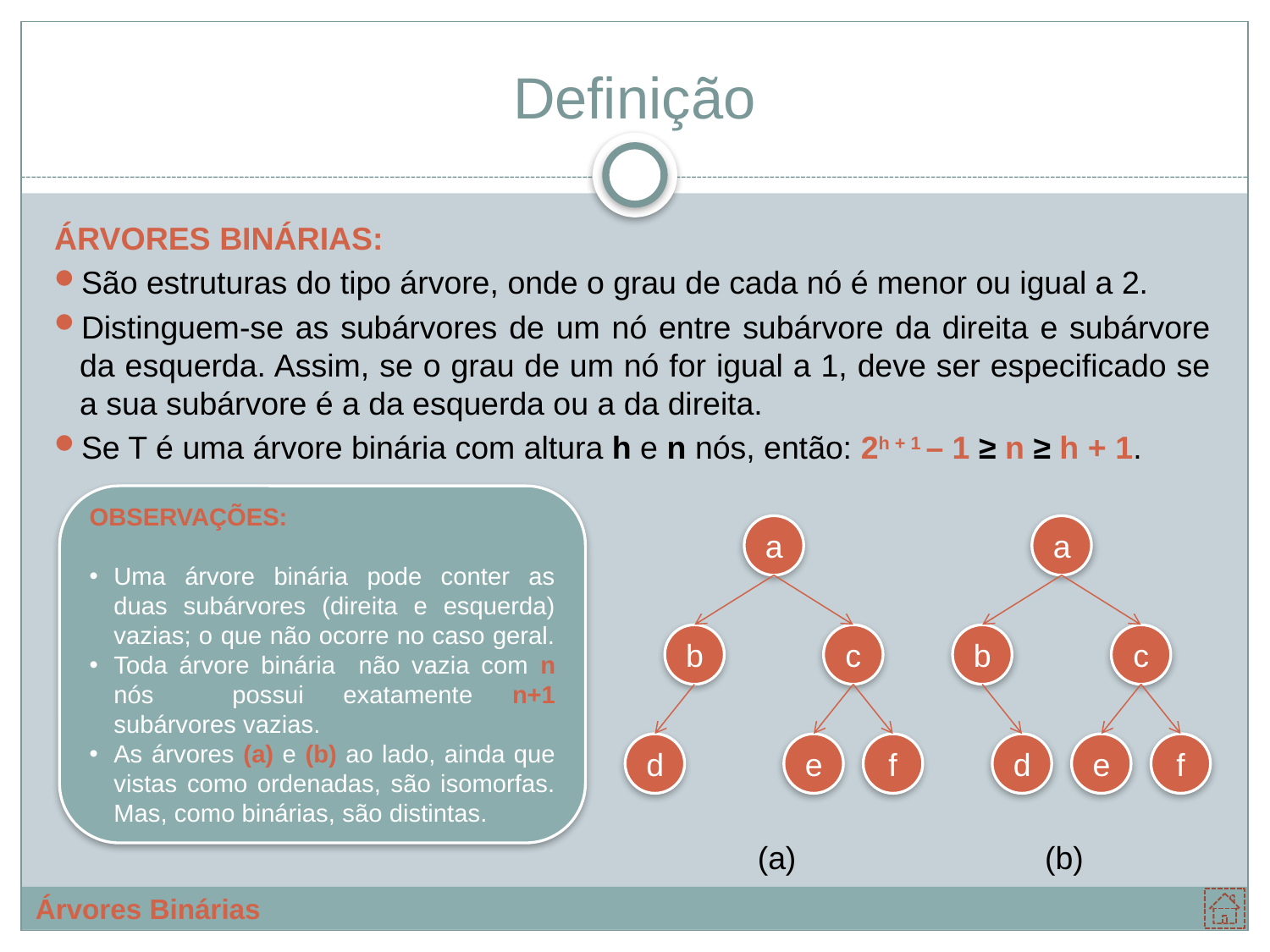

# Definição
ÁRVORES BINÁRIAS:
São estruturas do tipo árvore, onde o grau de cada nó é menor ou igual a 2.
Distinguem-se as subárvores de um nó entre subárvore da direita e subárvore da esquerda. Assim, se o grau de um nó for igual a 1, deve ser especificado se a sua subárvore é a da esquerda ou a da direita.
Se T é uma árvore binária com altura h e n nós, então: 2h + 1 – 1 ≥ n ≥ h + 1.

OBSERVAÇÕES:

Uma árvore binária pode conter as duas subárvores (direita e esquerda) vazias; o que não ocorre no caso geral.
Toda árvore binária  não vazia com n nós  possui exatamente n+1 subárvores vazias.
As árvores (a) e (b) ao lado, ainda que vistas como ordenadas, são isomorfas. Mas, como binárias, são distintas.
a
b
c
d
e
f
(a)
a
b
c
d
e
f
(b)
Árvores Binárias